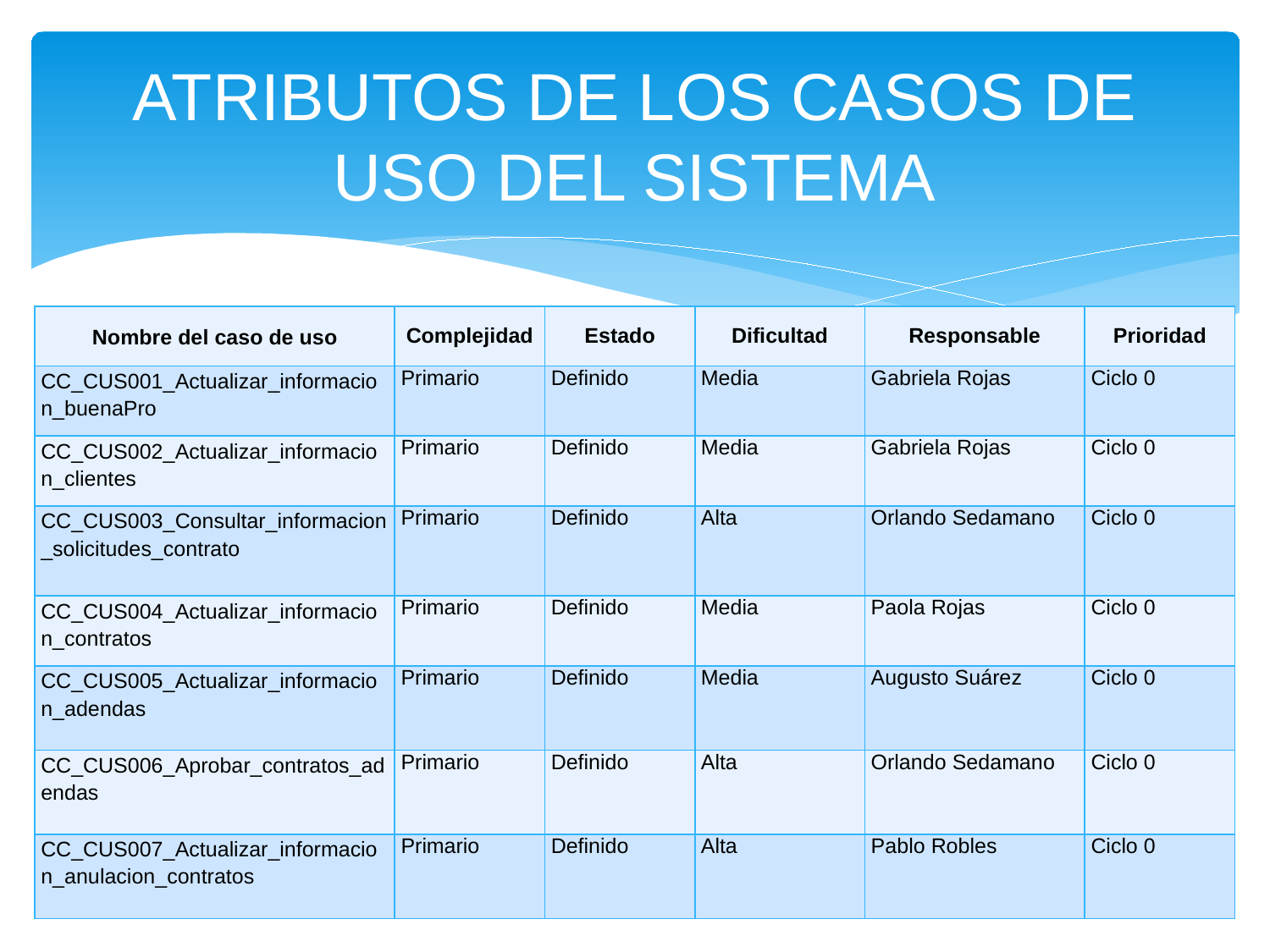

ATRIBUTOS DE LOS CASOS DE USO DEL SISTEMA
| Nombre del caso de uso | Complejidad | Estado | Dificultad | Responsable | Prioridad |
| --- | --- | --- | --- | --- | --- |
| CC\_CUS001\_Actualizar\_informacion\_buenaPro | Primario | Definido | Media | Gabriela Rojas | Ciclo 0 |
| CC\_CUS002\_Actualizar\_informacion\_clientes | Primario | Definido | Media | Gabriela Rojas | Ciclo 0 |
| CC\_CUS003\_Consultar\_informacion\_solicitudes\_contrato | Primario | Definido | Alta | Orlando Sedamano | Ciclo 0 |
| CC\_CUS004\_Actualizar\_informacion\_contratos | Primario | Definido | Media | Paola Rojas | Ciclo 0 |
| CC\_CUS005\_Actualizar\_informacion\_adendas | Primario | Definido | Media | Augusto Suárez | Ciclo 0 |
| CC\_CUS006\_Aprobar\_contratos\_adendas | Primario | Definido | Alta | Orlando Sedamano | Ciclo 0 |
| CC\_CUS007\_Actualizar\_informacion\_anulacion\_contratos | Primario | Definido | Alta | Pablo Robles | Ciclo 0 |